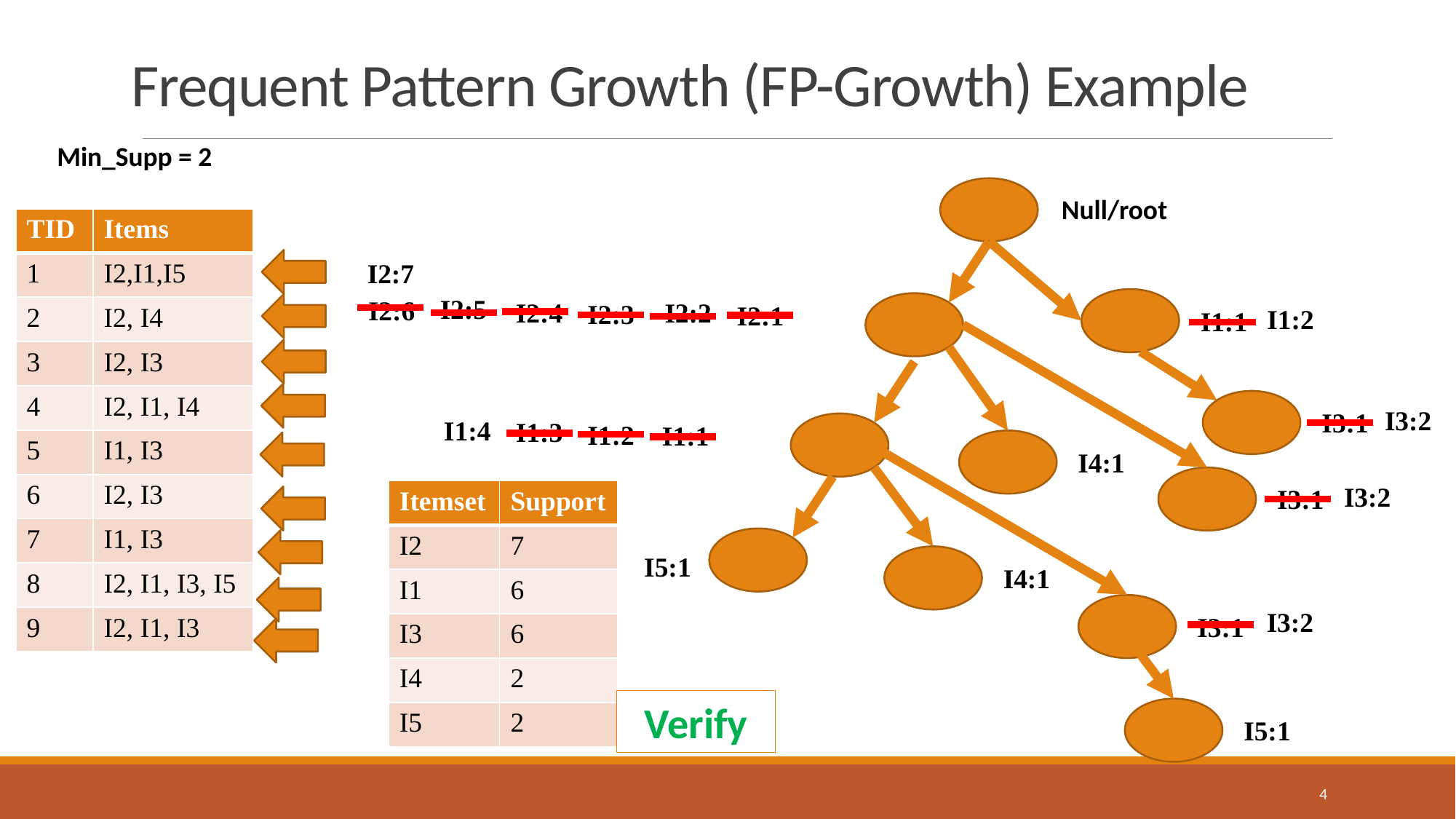

# Frequent Pattern Growth (FP-Growth) Example
Min_Supp = 2

Null/root
| TID | Items |
| --- | --- |
| 1 | I2,I1,I5 |
| 2 | I2, I4 |
| 3 | I2, I3 |
| 4 | I2, I1, I4 |
| 5 | I1, I3 |
| 6 | I2, I3 |
| 7 | I1, I3 |
| 8 | I2, I1, I3, I5 |
| 9 | I2, I1, I3 |
I2:1

I1:1

I2:7
I2:5
I2:6
I2:4
I2:2
I2:3

I1:2

I3:1

I3:1

I4:1
I1:1

I3:2
I1:4
I1:3
I1:2

I3:1

I4:1
I3:2

I5:1
| Itemset | Support |
| --- | --- |
| I2 | 7 |
| I1 | 6 |
| I3 | 6 |
| I4 | 2 |
| I5 | 2 |

I3:2

I5:1
Verify
4